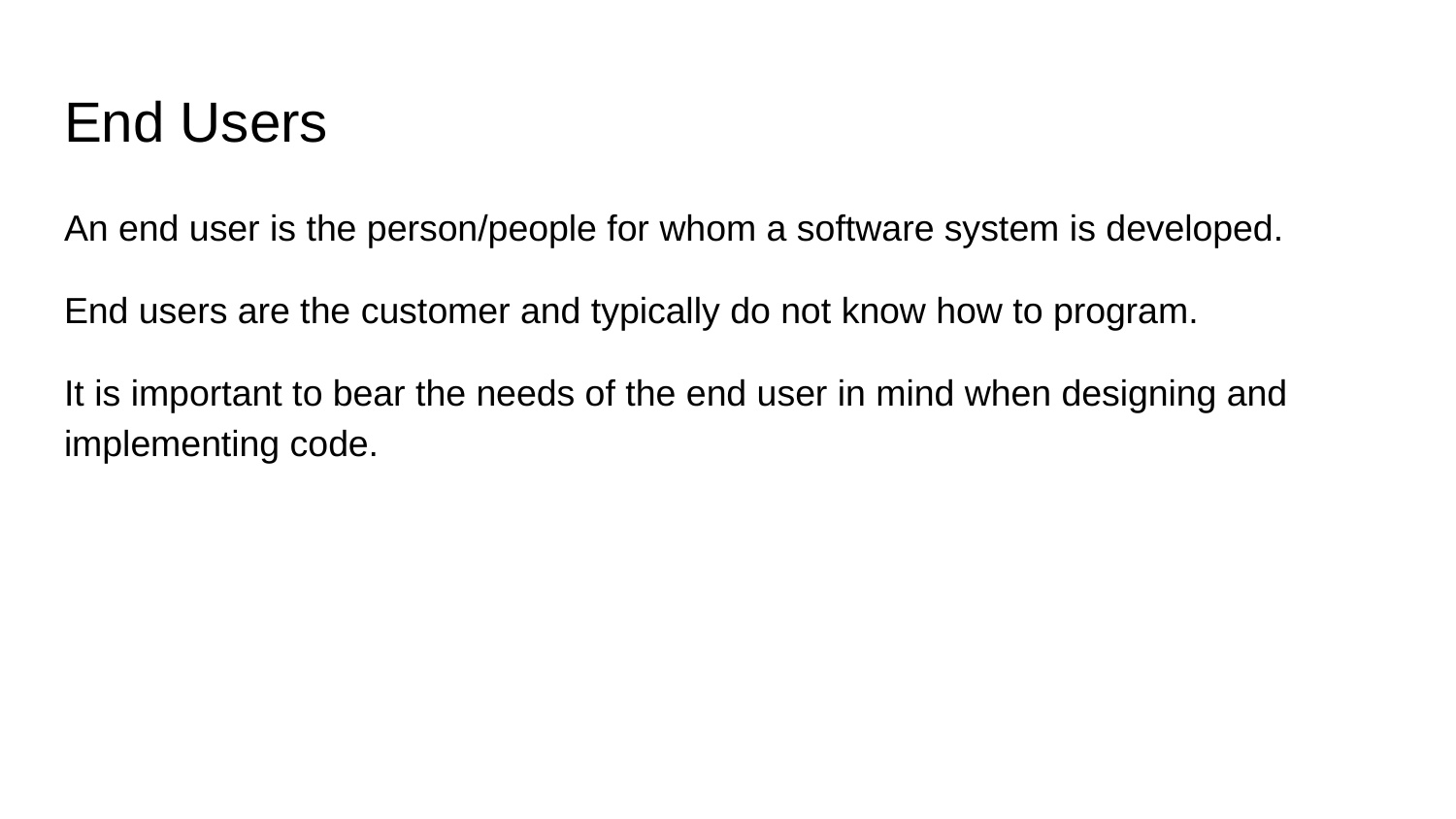

# End Users
An end user is the person/people for whom a software system is developed.
End users are the customer and typically do not know how to program.
It is important to bear the needs of the end user in mind when designing and implementing code.